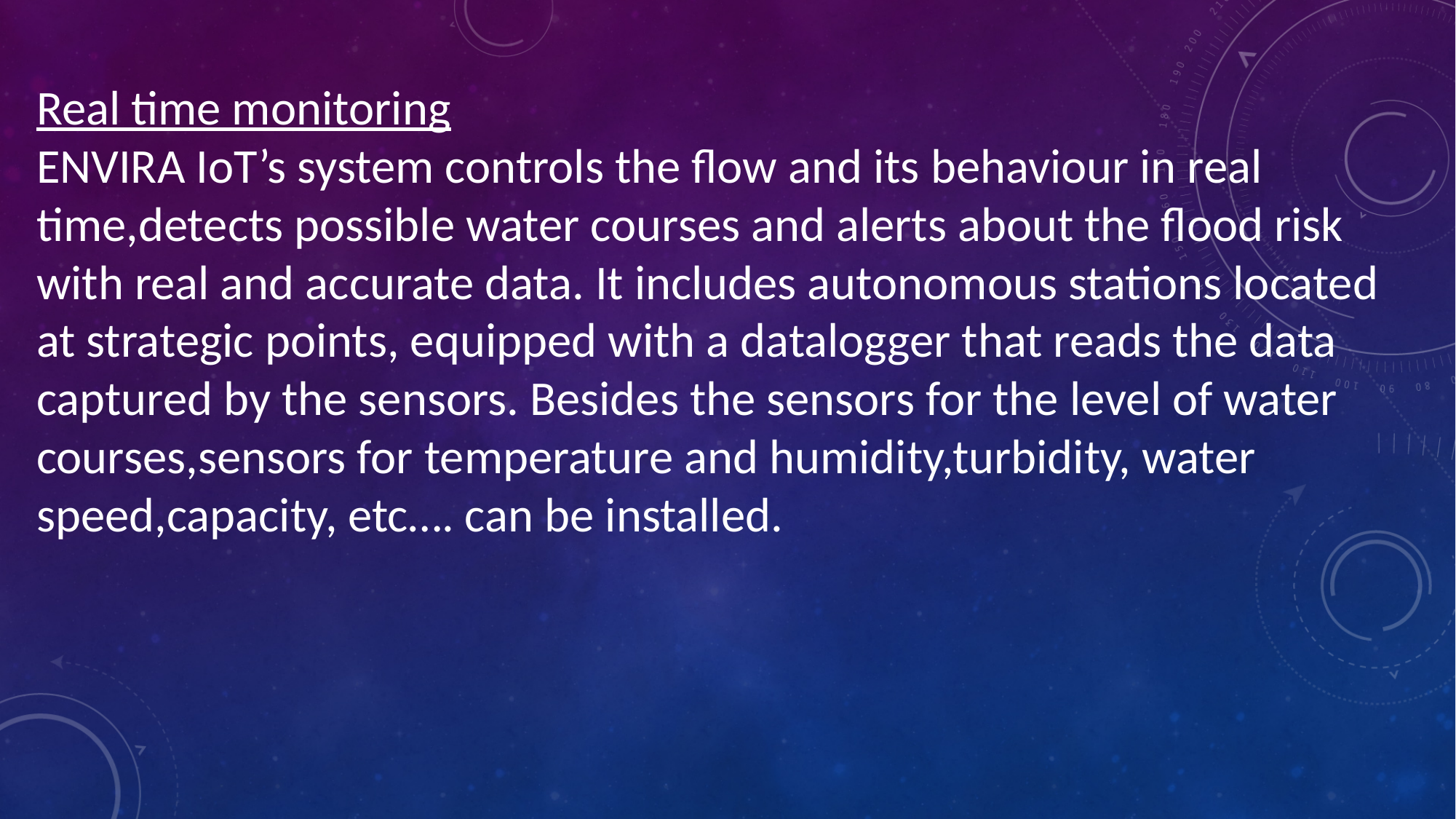

Real time monitoring
ENVIRA IoT’s system controls the flow and its behaviour in real time,detects possible water courses and alerts about the flood risk with real and accurate data. It includes autonomous stations located at strategic points, equipped with a datalogger that reads the data captured by the sensors. Besides the sensors for the level of water courses,sensors for temperature and humidity,turbidity, water speed,capacity, etc…. can be installed.